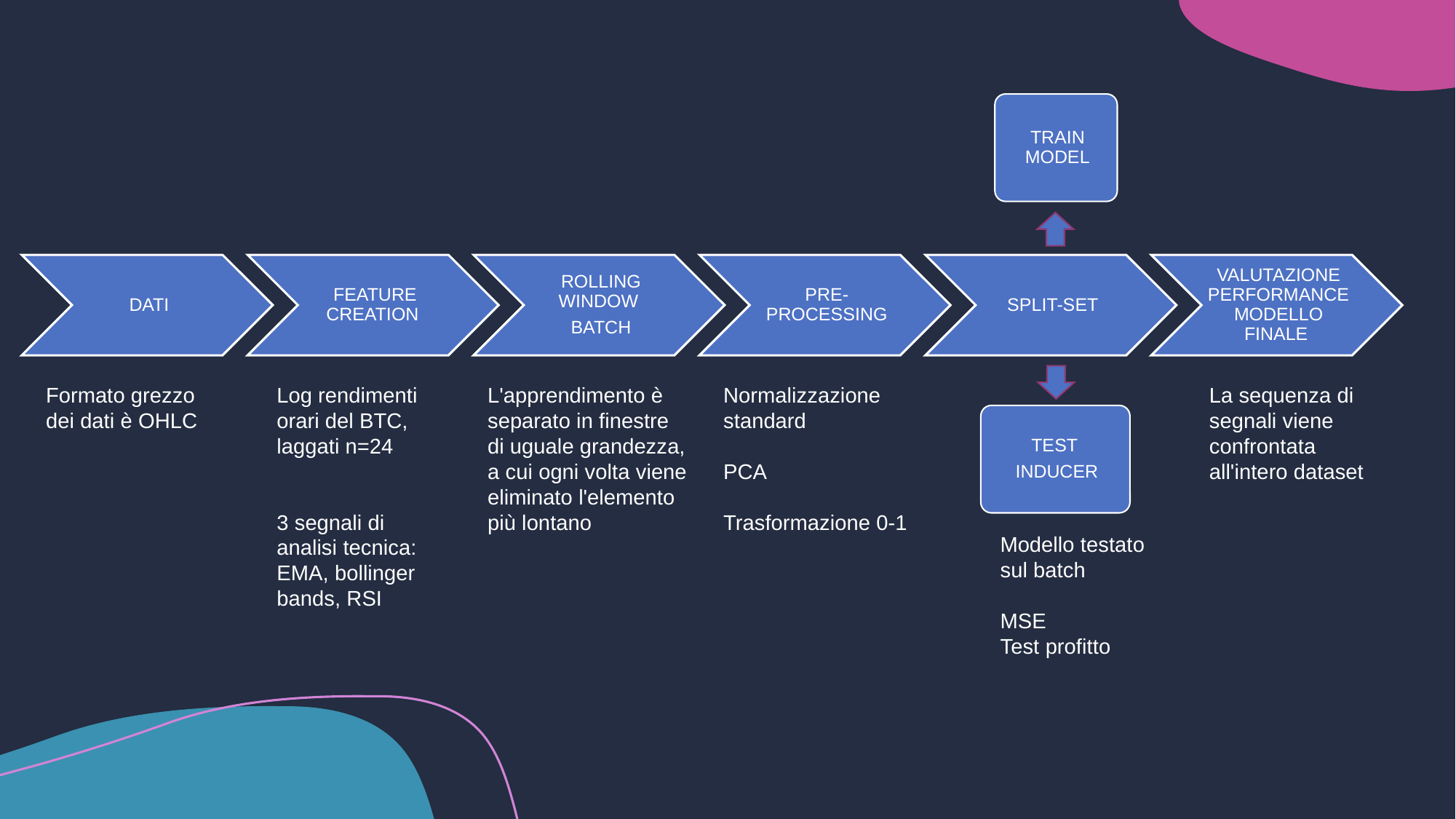

TRAIN MODEL
DATI
FEATURE CREATION
ROLLING WINDOW
BATCH
PRE-PROCESSING
SPLIT-SET
VALUTAZIONE PERFORMANCE MODELLO FINALE

Formato grezzo dei dati è OHLC
Log rendimenti orari del BTC, laggati n=24

3 segnali di analisi tecnica: EMA, bollinger bands, RSI

L'apprendimento è separato in finestre di uguale grandezza, a cui ogni volta viene eliminato l'elemento più lontano
Normalizzazione standard

PCA

Trasformazione 0-1

La sequenza di segnali viene confrontata all'intero dataset
TEST
INDUCER
Modello testato sul batch

MSE
Test profitto